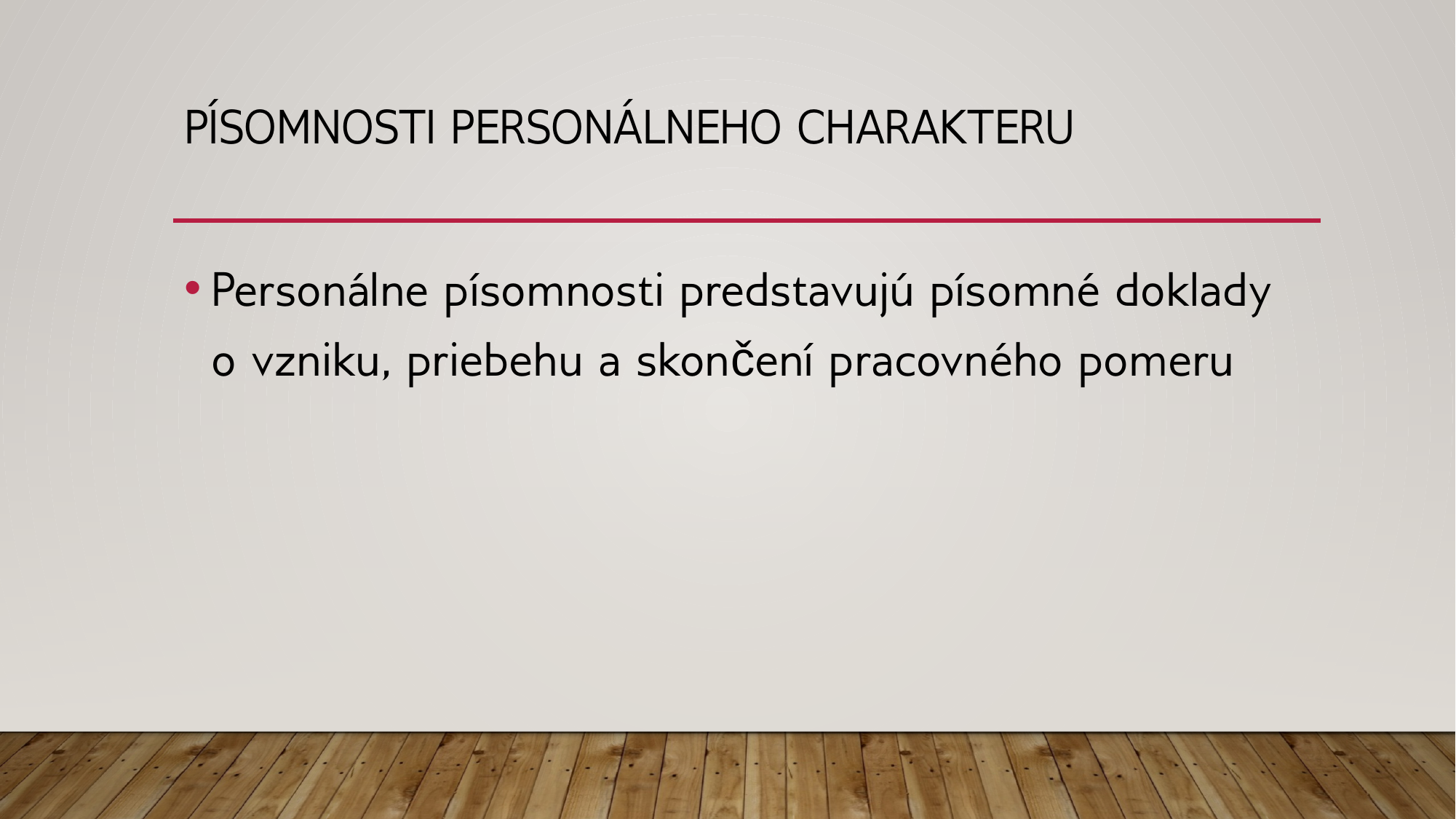

# Písomnosti personÁlneho charakteru
Personálne písomnosti predstavujú písomné doklady o vzniku, priebehu a skončení pracovného pomeru